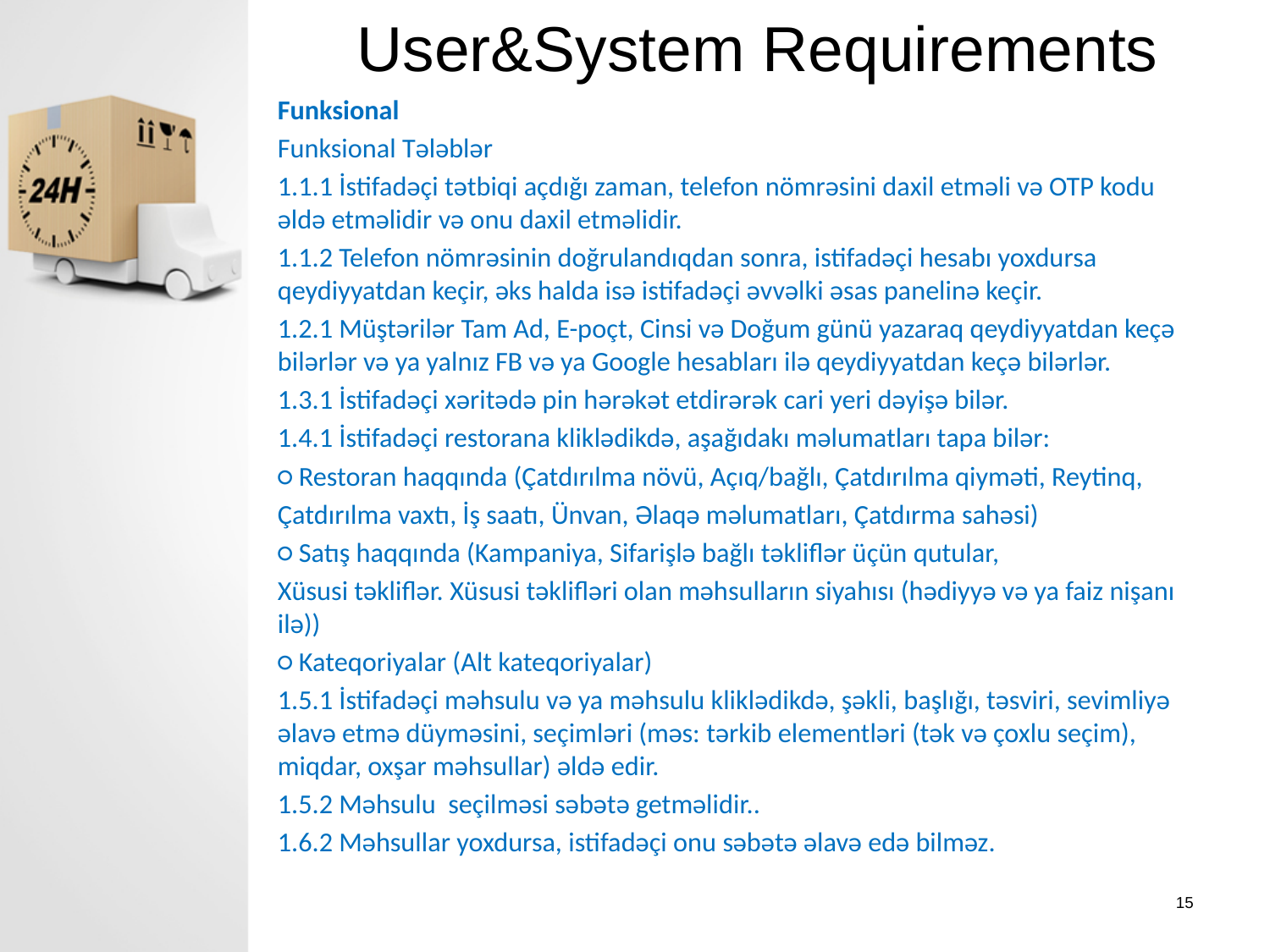

# User&System Requirements
Funksional
Funksional Tələblər
1.1.1 İstifadəçi tətbiqi açdığı zaman, telefon nömrəsini daxil etməli və OTP kodu əldə etməlidir və onu daxil etməlidir.
1.1.2 Telefon nömrəsinin doğrulandıqdan sonra, istifadəçi hesabı yoxdursa qeydiyyatdan keçir, əks halda isə istifadəçi əvvəlki əsas panelinə keçir.
1.2.1 Müştərilər Tam Ad, E-poçt, Cinsi və Doğum günü yazaraq qeydiyyatdan keçə bilərlər və ya yalnız FB və ya Google hesabları ilə qeydiyyatdan keçə bilərlər.
1.3.1 İstifadəçi xəritədə pin hərəkət etdirərək cari yeri dəyişə bilər.
1.4.1 İstifadəçi restorana kliklədikdə, aşağıdakı məlumatları tapa bilər:
○ Restoran haqqında (Çatdırılma növü, Açıq/bağlı, Çatdırılma qiyməti, Reytinq,
Çatdırılma vaxtı, İş saatı, Ünvan, Əlaqə məlumatları, Çatdırma sahəsi)
○ Satış haqqında (Kampaniya, Sifarişlə bağlı təkliflər üçün qutular,
Xüsusi təkliflər. Xüsusi təklifləri olan məhsulların siyahısı (hədiyyə və ya faiz nişanı ilə))
○ Kateqoriyalar (Alt kateqoriyalar)
1.5.1 İstifadəçi məhsulu və ya məhsulu kliklədikdə, şəkli, başlığı, təsviri, sevimliyə əlavə etmə düyməsini, seçimləri (məs: tərkib elementləri (tək və çoxlu seçim), miqdar, oxşar məhsullar) əldə edir.
1.5.2 Məhsulu  seçilməsi səbətə getməlidir..
1.6.2 Məhsullar yoxdursa, istifadəçi onu səbətə əlavə edə bilməz.
15